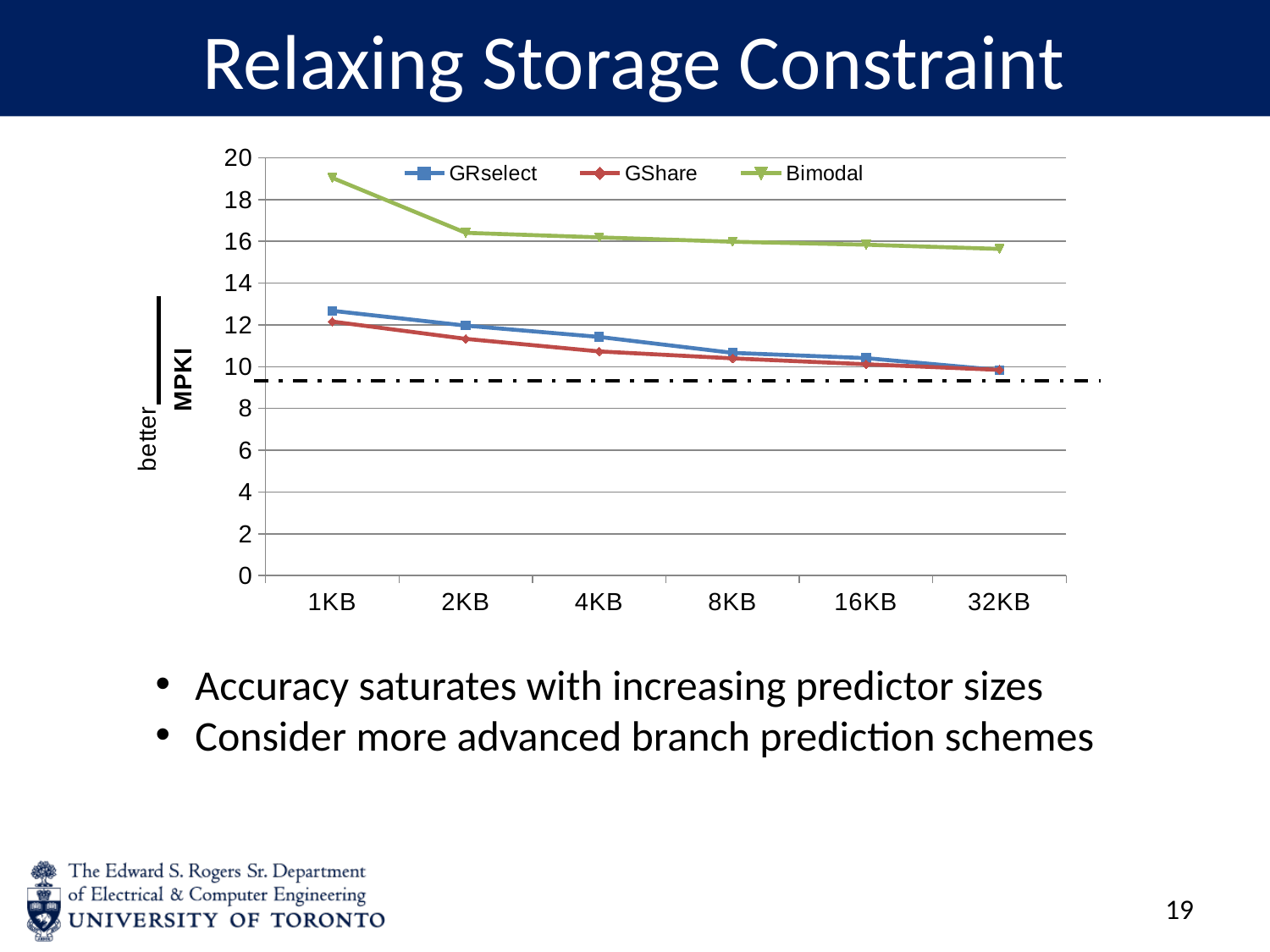

# Relaxing Storage Constraint

### Chart

| Category | GRselect | GShare | Bimodal |
|---|---|---|---|
| 1KB | 12.6754 | 12.1582 | 19.0368 |
| 2KB | 11.9638 | 11.3308 | 16.4073 |
| 4KB | 11.425 | 10.7309 | 16.1899 |
| 8KB | 10.6605 | 10.3986 | 15.9806 |
| 16KB | 10.4094 | 10.1152 | 15.837 |
| 32KB | 9.8396 | 9.8456 | 15.6352 |
Accuracy saturates with increasing predictor sizes
Consider more advanced branch prediction schemes
19